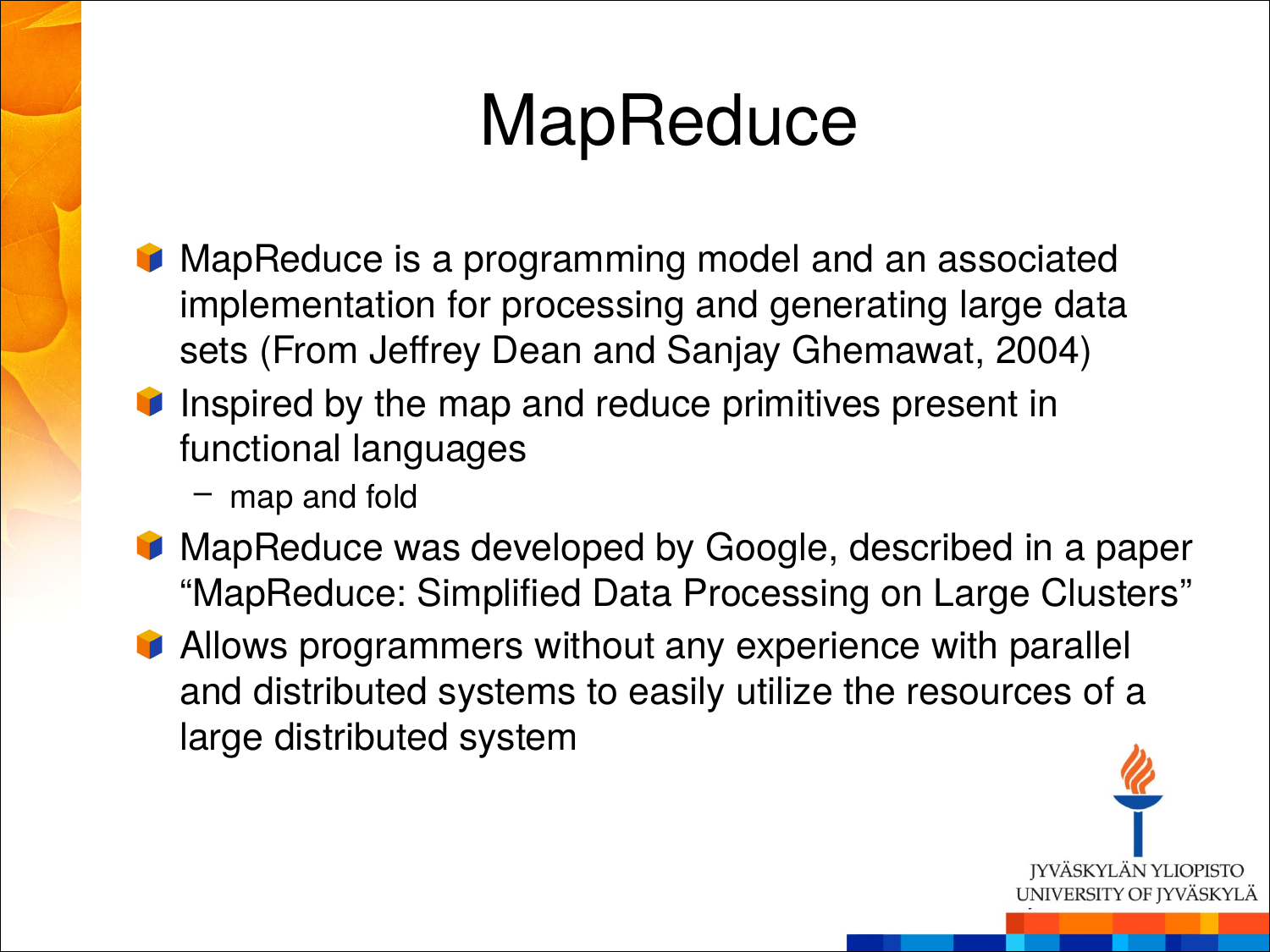

# MapReduce
MapReduce is a programming model and an associated implementation for processing and generating large data sets (From Jeffrey Dean and Sanjay Ghemawat, 2004)
Inspired by the map and reduce primitives present in functional languages
map and fold
MapReduce was developed by Google, described in a paper “MapReduce: Simplified Data Processing on Large Clusters”
Allows programmers without any experience with parallel and distributed systems to easily utilize the resources of a large distributed system